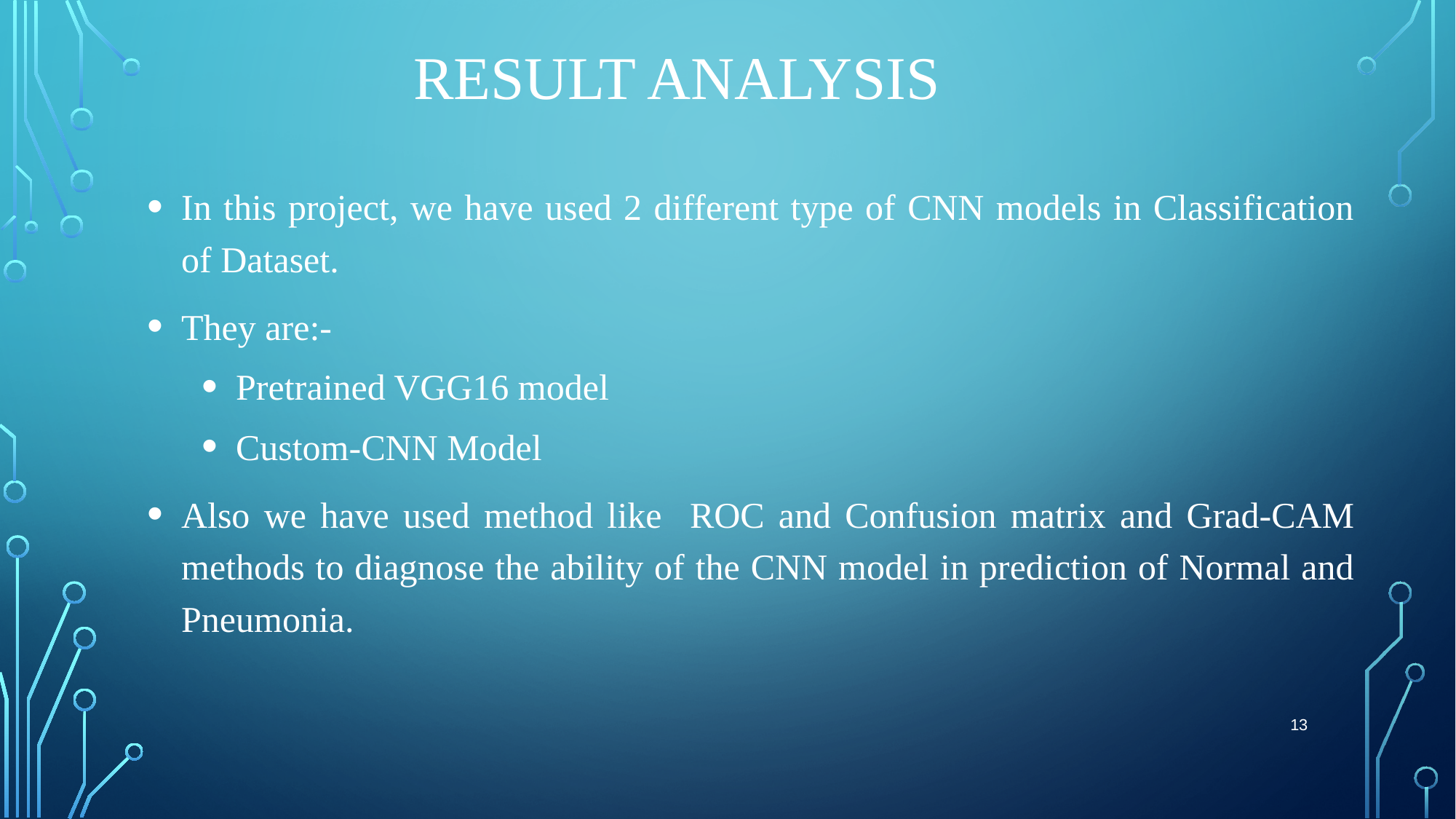

# Result Analysis
In this project, we have used 2 different type of CNN models in Classification of Dataset.
They are:-
Pretrained VGG16 model
Custom-CNN Model
Also we have used method like  ROC and Confusion matrix and Grad-CAM methods to diagnose the ability of the CNN model in prediction of Normal and Pneumonia.

13